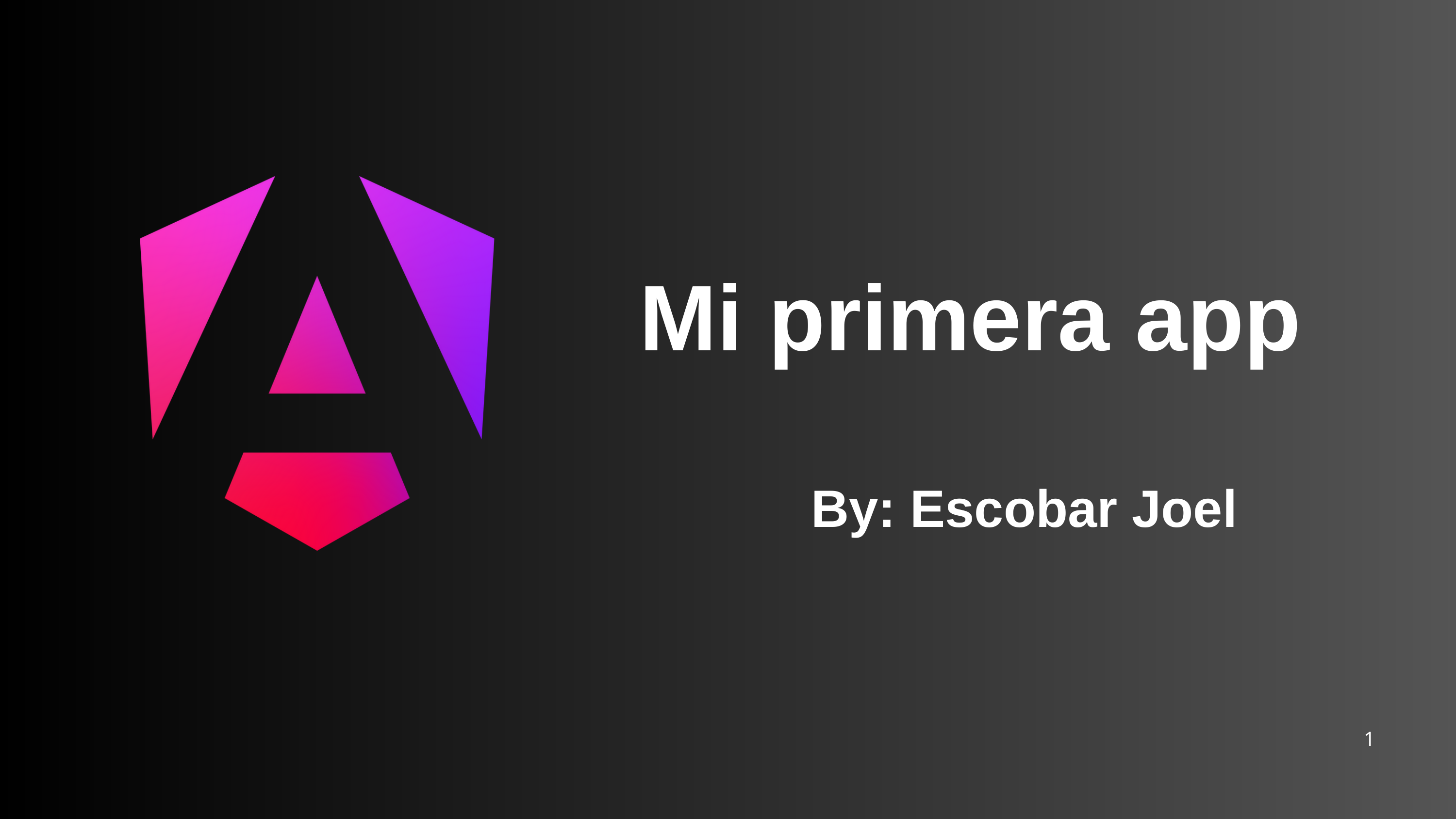

Mi primera app
By: Escobar Joel
1